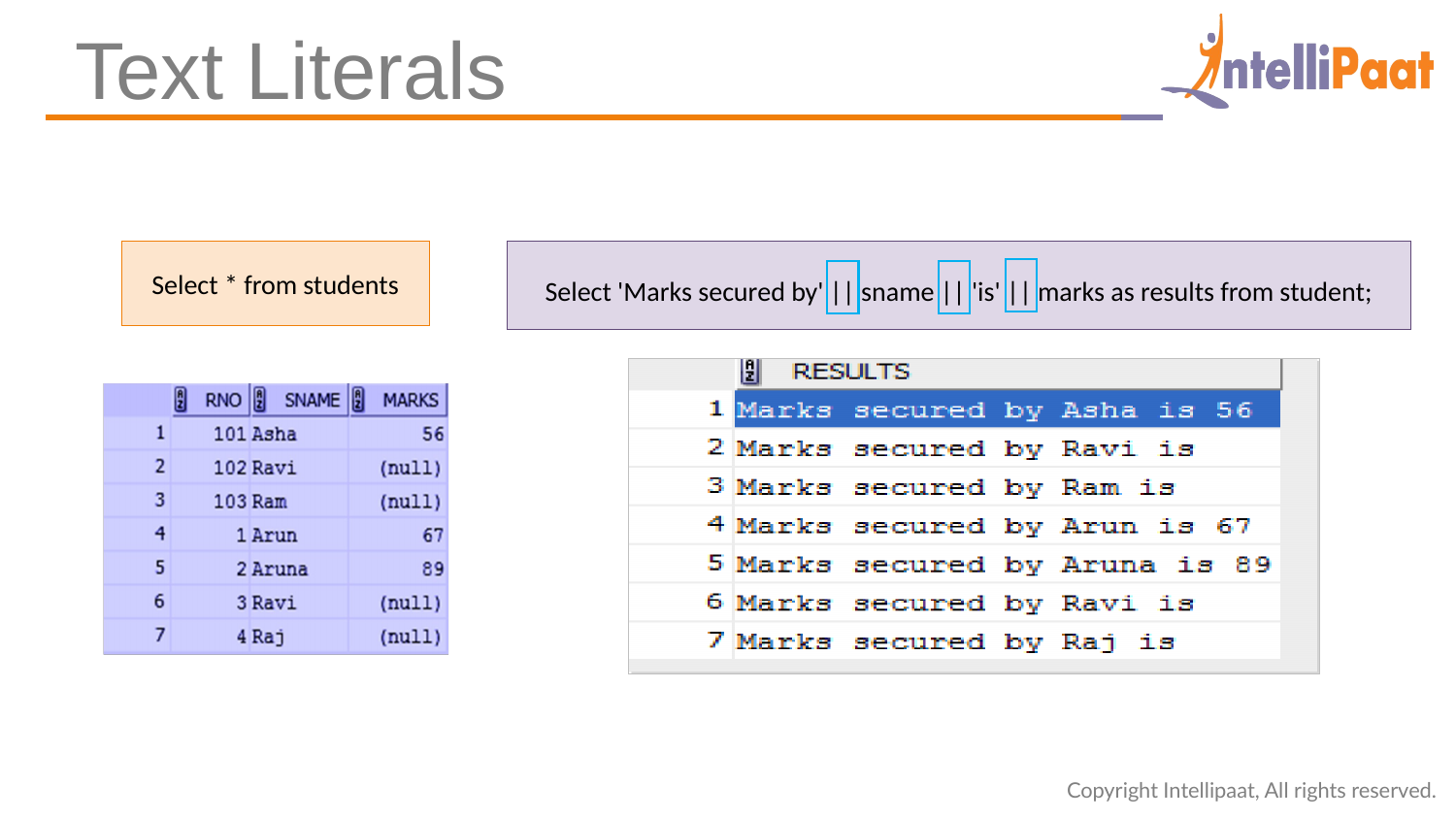

Text Literals
Select * from students
Select 'Marks secured by' || sname || 'is' || marks as results from student;